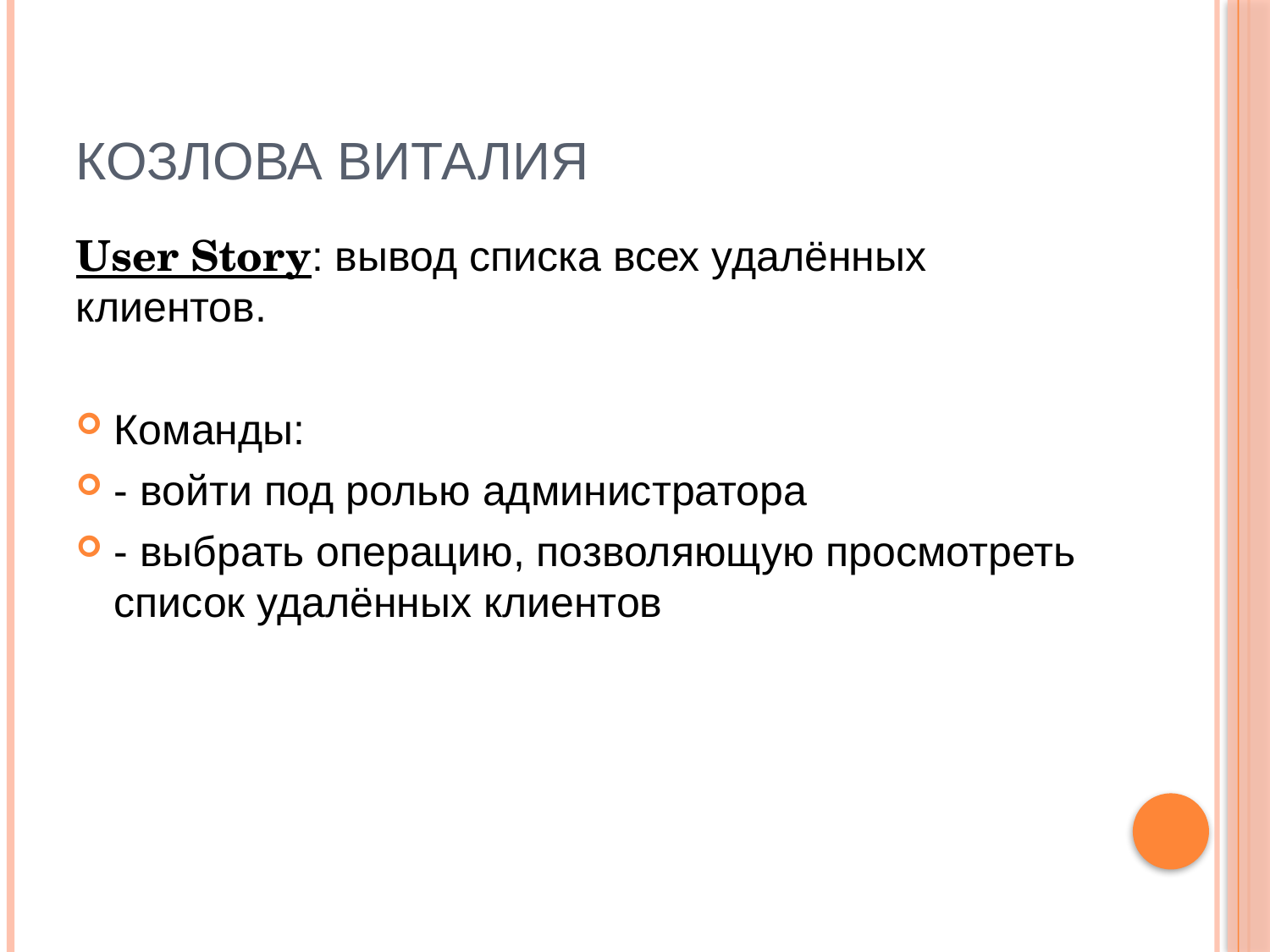

# Козлова Виталия
User Story: вывод списка всех удалённых клиентов.

Команды:
- войти под ролью администратора
- выбрать операцию, позволяющую просмотреть список удалённых клиентов